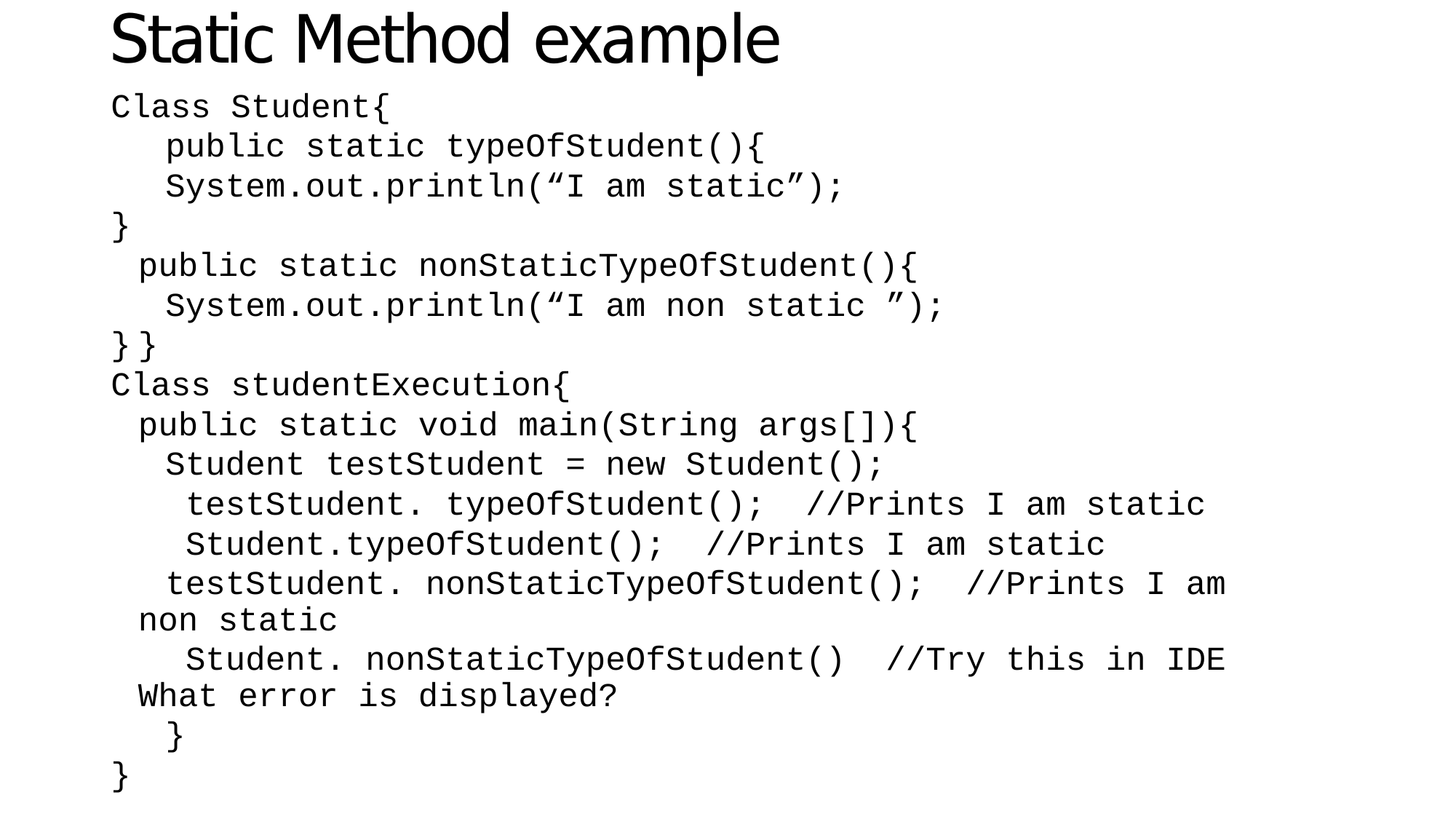

# Static Method example
Class Student{
		public static typeOfStudent(){
		System.out.println(“I am static”);
}
	public static nonStaticTypeOfStudent(){
		System.out.println(“I am non static ”);
}	}
Class studentExecution{
	public static void main(String args[]){
		Student testStudent = new Student();
		 testStudent. typeOfStudent();  //Prints I am static
		 Student.typeOfStudent();  //Prints I am static
		testStudent. nonStaticTypeOfStudent();  //Prints I am non static
		 Student. nonStaticTypeOfStudent()  //Try this in IDE What error is displayed?
		}
}